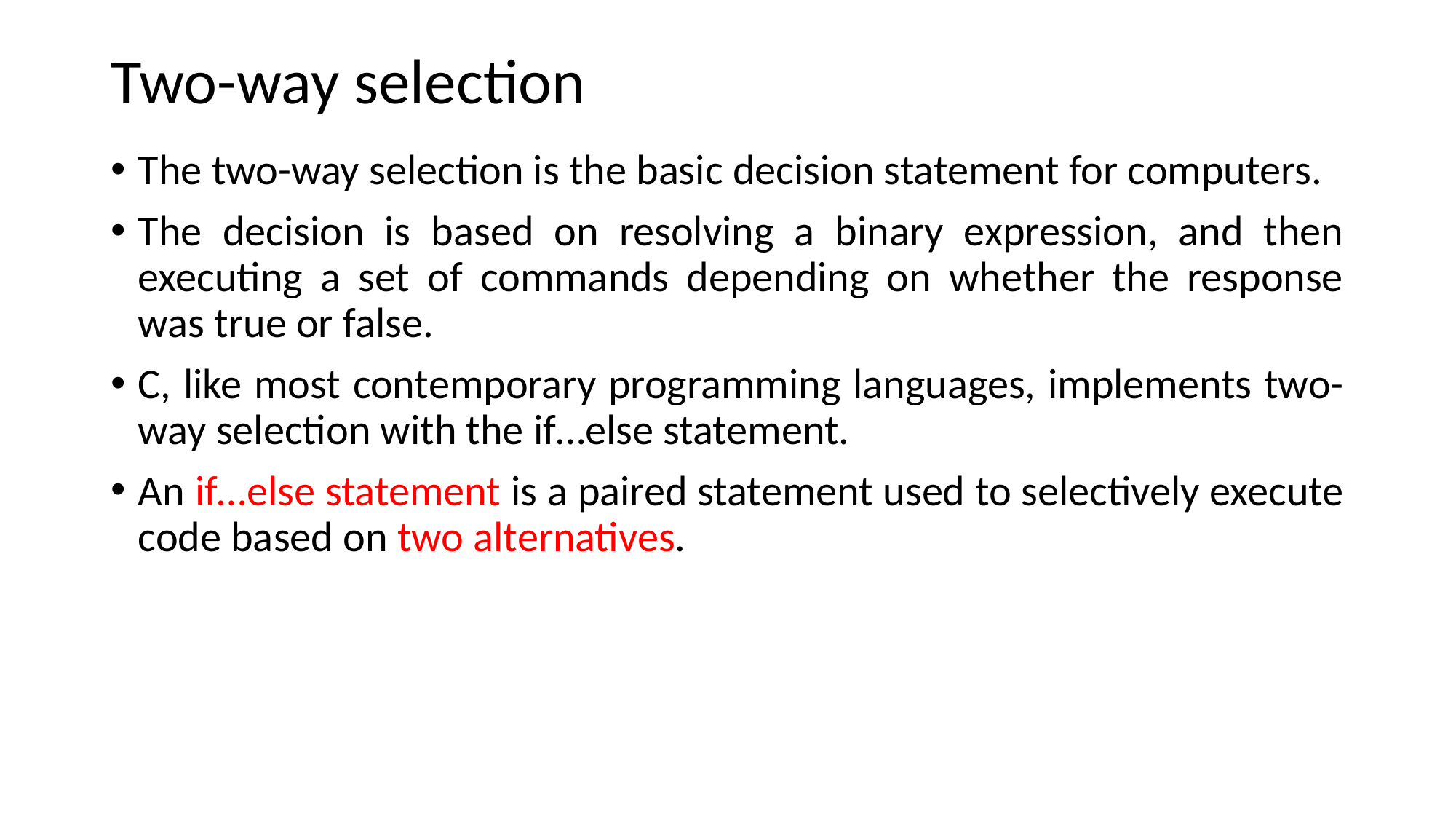

# Two-way selection
The two-way selection is the basic decision statement for computers.
The decision is based on resolving a binary expression, and then executing a set of commands depending on whether the response was true or false.
C, like most contemporary programming languages, implements two-way selection with the if…else statement.
An if…else statement is a paired statement used to selectively execute code based on two alternatives.